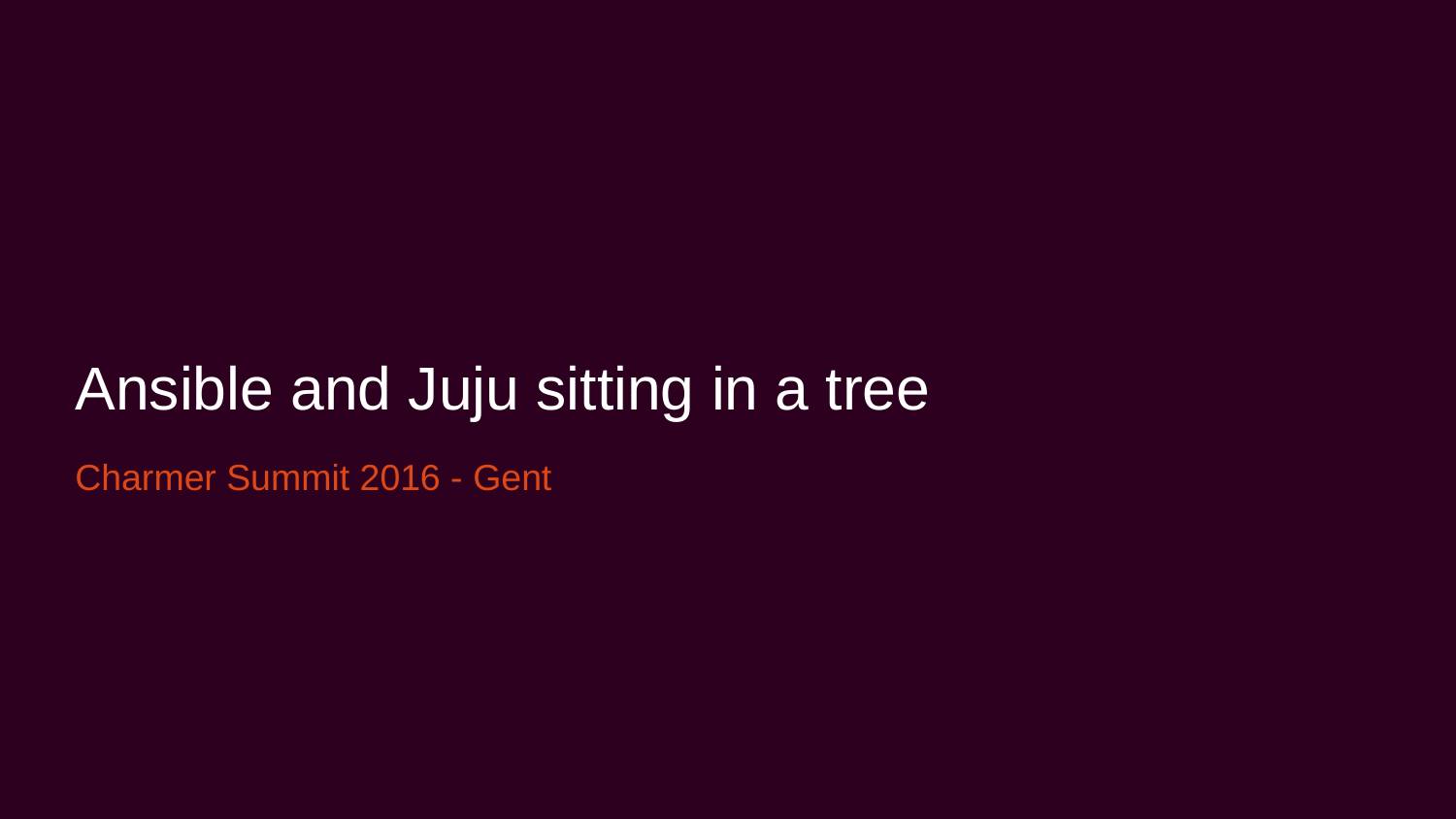

# Ansible and Juju sitting in a tree
Charmer Summit 2016 - Gent